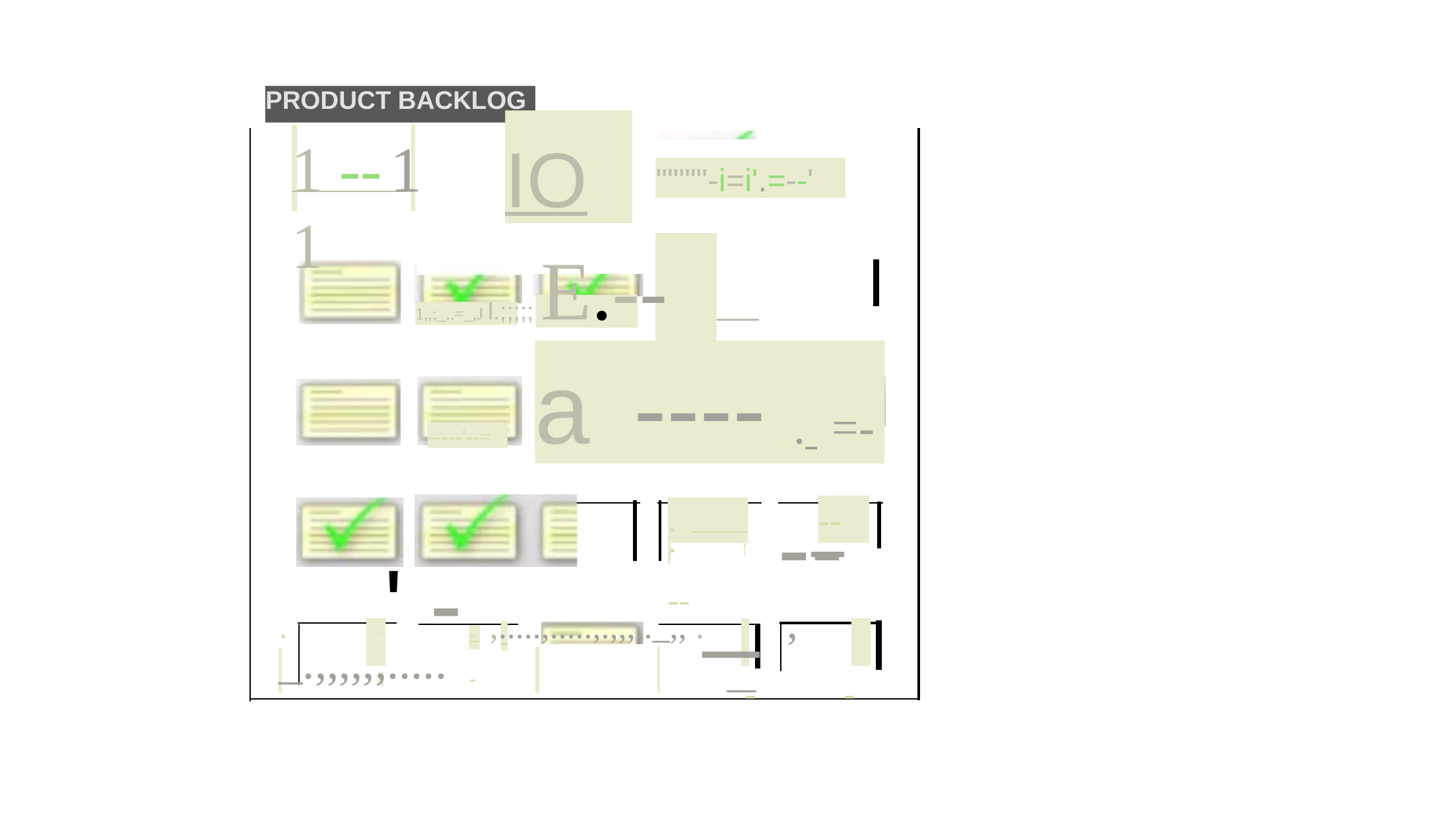

PRODUCT BACKLOG

IO

1 --	1 1

'""""-i=i'.=--'

1,,;_..=_,J l.;;;;; E.--

a	---- . 	=-

-----'--=
--

--

.	--

.

'

.	" ' - ,.....,.....,.,,,,._,, ._ ,	_.,,,,,,.....
-	-

- 	-